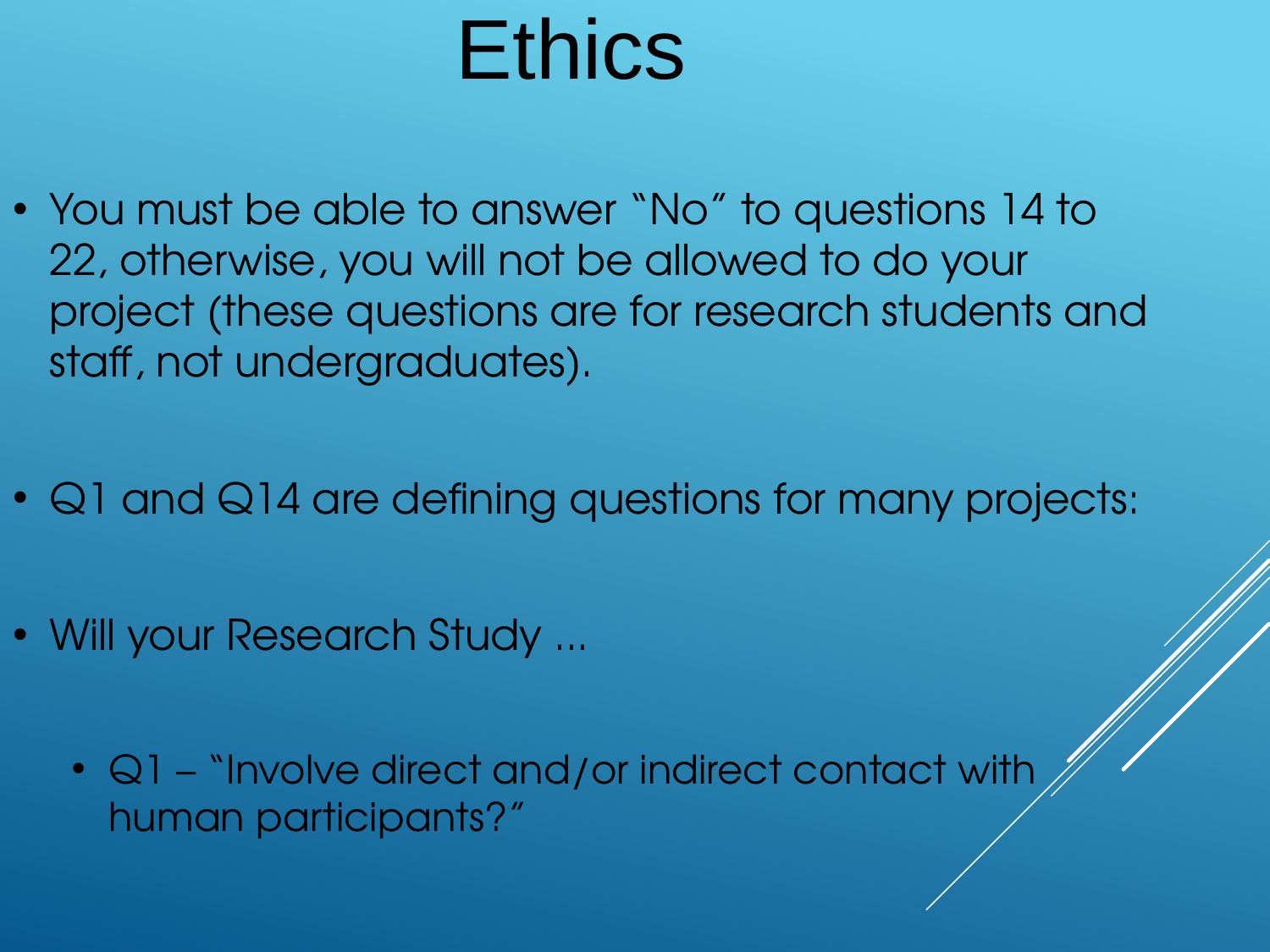

Ethics
You must be able to answer “No” to questions 14 to 22, otherwise, you will not be allowed to do your project (these questions are for research students and staff, not undergraduates).

Q1 and Q14 are defining questions for many projects:

Will your Research Study ...

Q1 – “Involve direct and/or indirect contact with human participants?”